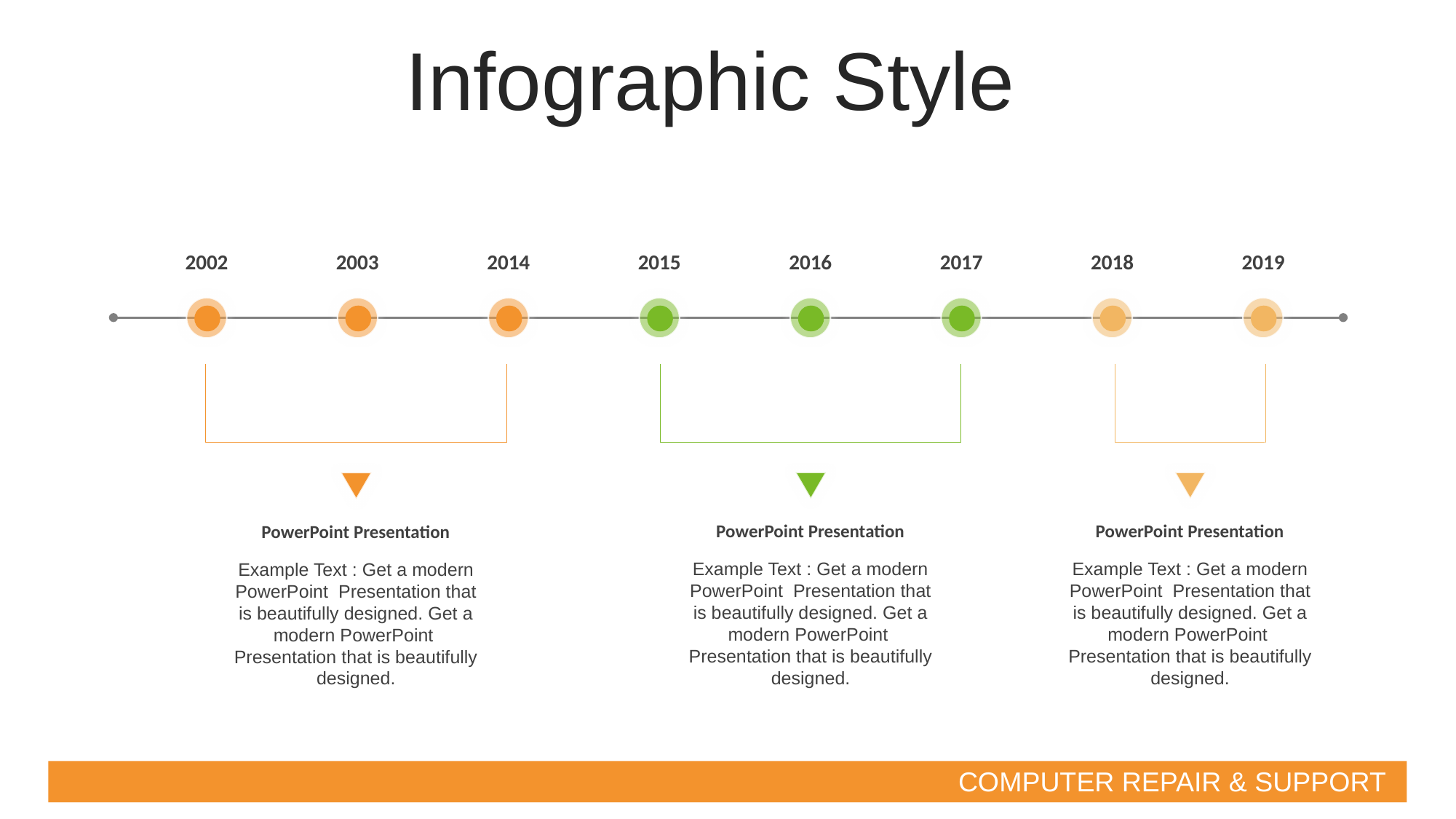

Infographic Style
2002
2003
2014
2015
2016
2017
2018
2019

PowerPoint Presentation
Example Text : Get a modern PowerPoint  Presentation that is beautifully designed. Get a modern PowerPoint  Presentation that is beautifully designed.
PowerPoint Presentation
Example Text : Get a modern PowerPoint  Presentation that is beautifully designed. Get a modern PowerPoint  Presentation that is beautifully designed.
PowerPoint Presentation
Example Text : Get a modern PowerPoint  Presentation that is beautifully designed. Get a modern PowerPoint  Presentation that is beautifully designed.